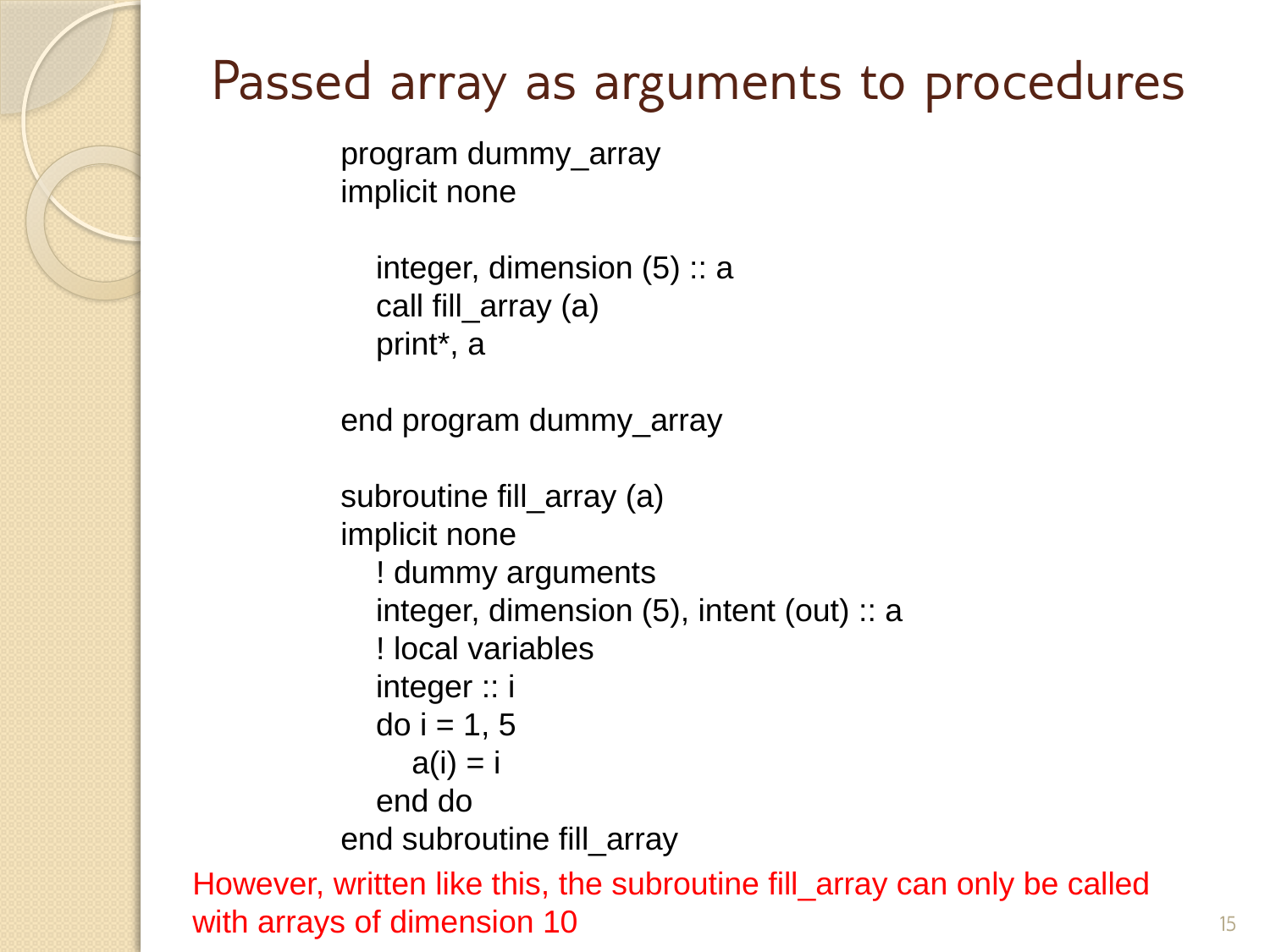

# Passed array as arguments to procedures
program dummy_array
implicit none

    integer, dimension (5) :: a
    call fill_array (a)
    print*, a

end program dummy_array

subroutine fill_array (a)
implicit none
    ! dummy arguments
    integer, dimension (5), intent (out) :: a
    ! local variables
    integer :: i
    do i = 1, 5
        a(i) = i
    end do
end subroutine fill_array
However, written like this, the subroutine fill_array can only be called with arrays of dimension 10
15